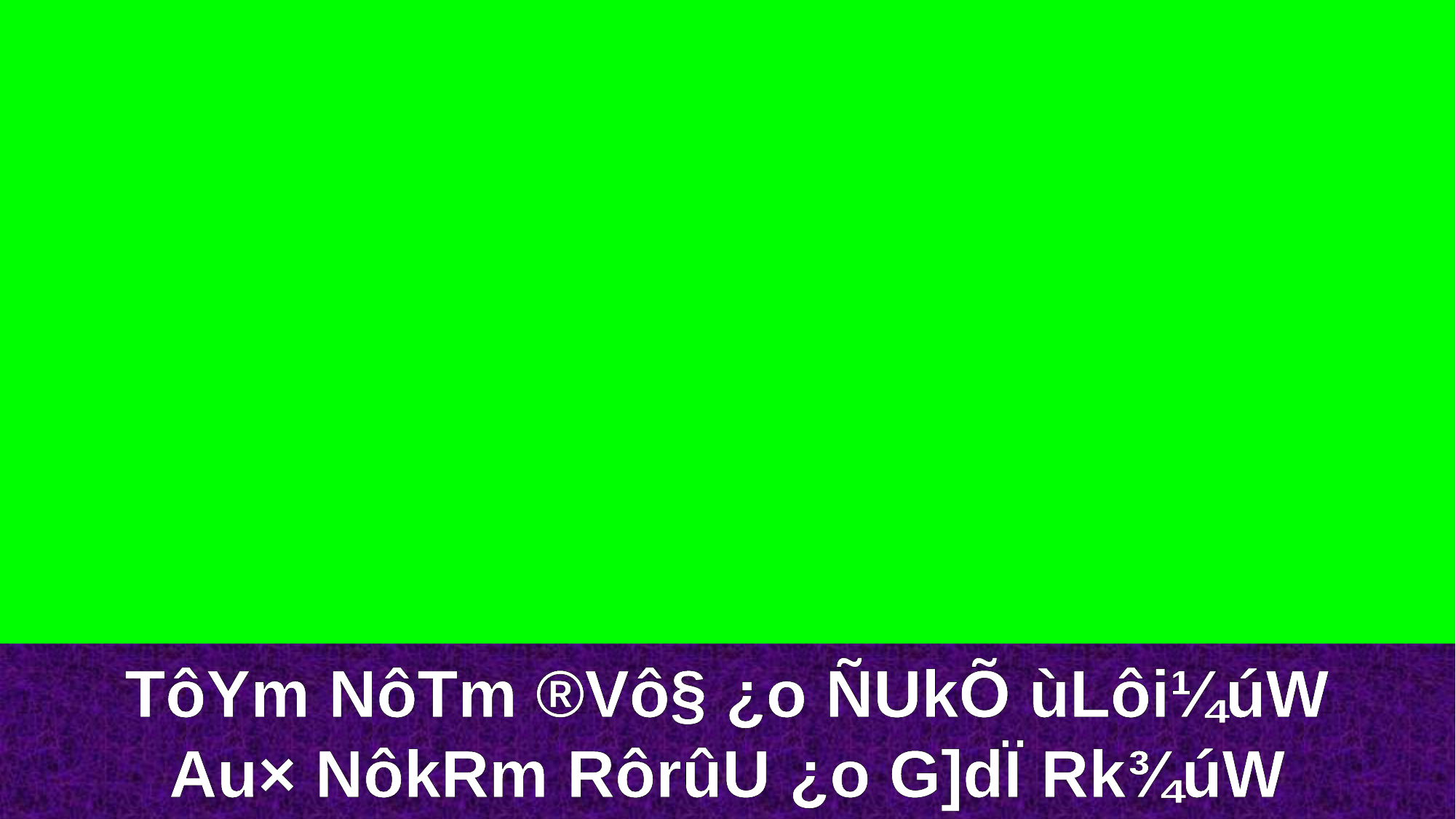

TôYm NôTm ®Vô§ ¿o ÑUkÕ ùLôi¼úW
Au× NôkRm RôrûU ¿o G]dÏ Rk¾úW